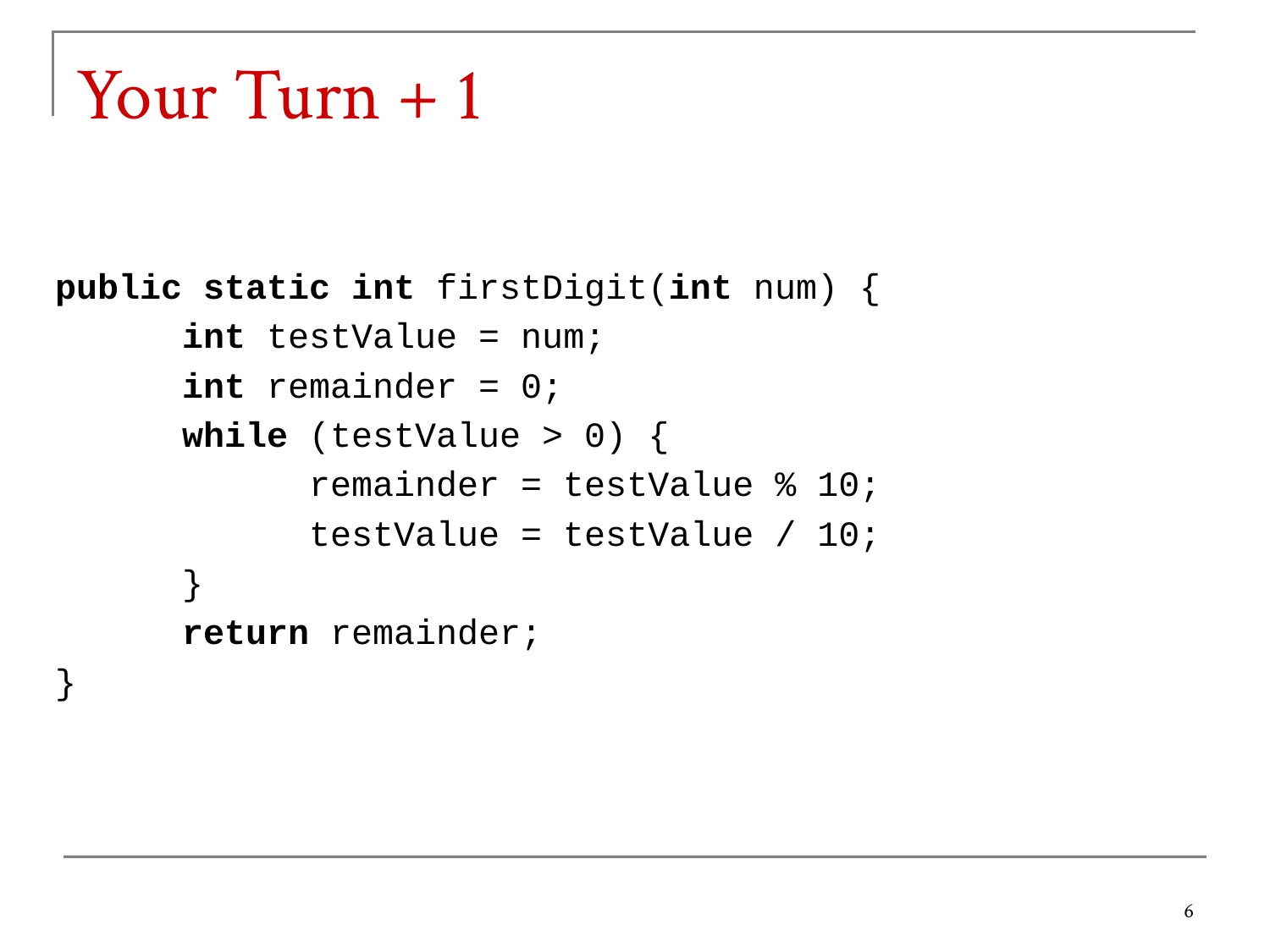

# Your Turn + 1

public static int firstDigit(int num) {
	int testValue = num;
	int remainder = 0;
	while (testValue > 0) {
		remainder = testValue % 10;
		testValue = testValue / 10;
	}
	return remainder;
}
6